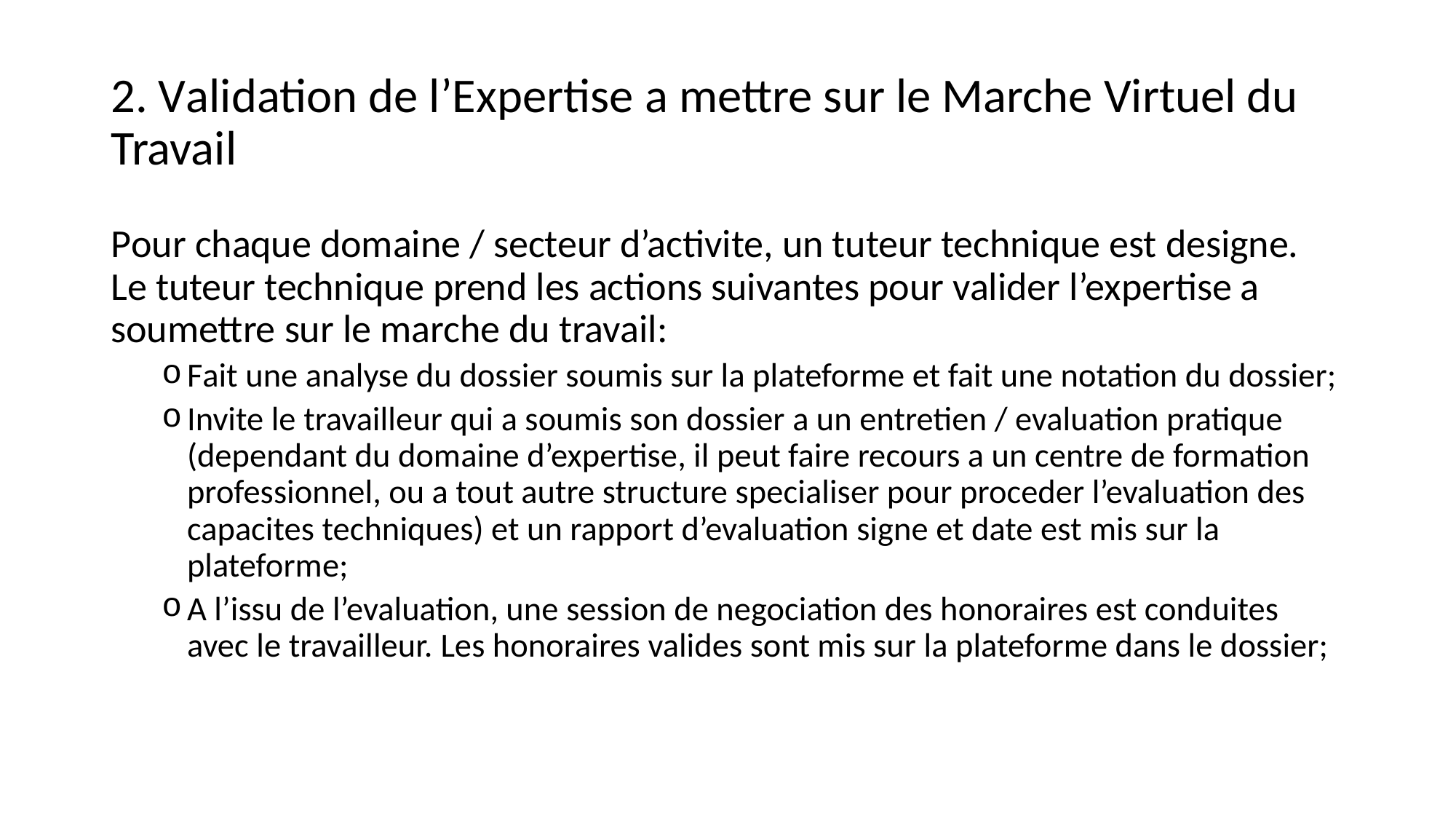

# 2. Validation de l’Expertise a mettre sur le Marche Virtuel du Travail
Pour chaque domaine / secteur d’activite, un tuteur technique est designe. Le tuteur technique prend les actions suivantes pour valider l’expertise a soumettre sur le marche du travail:
Fait une analyse du dossier soumis sur la plateforme et fait une notation du dossier;
Invite le travailleur qui a soumis son dossier a un entretien / evaluation pratique (dependant du domaine d’expertise, il peut faire recours a un centre de formation professionnel, ou a tout autre structure specialiser pour proceder l’evaluation des capacites techniques) et un rapport d’evaluation signe et date est mis sur la plateforme;
A l’issu de l’evaluation, une session de negociation des honoraires est conduites avec le travailleur. Les honoraires valides sont mis sur la plateforme dans le dossier;